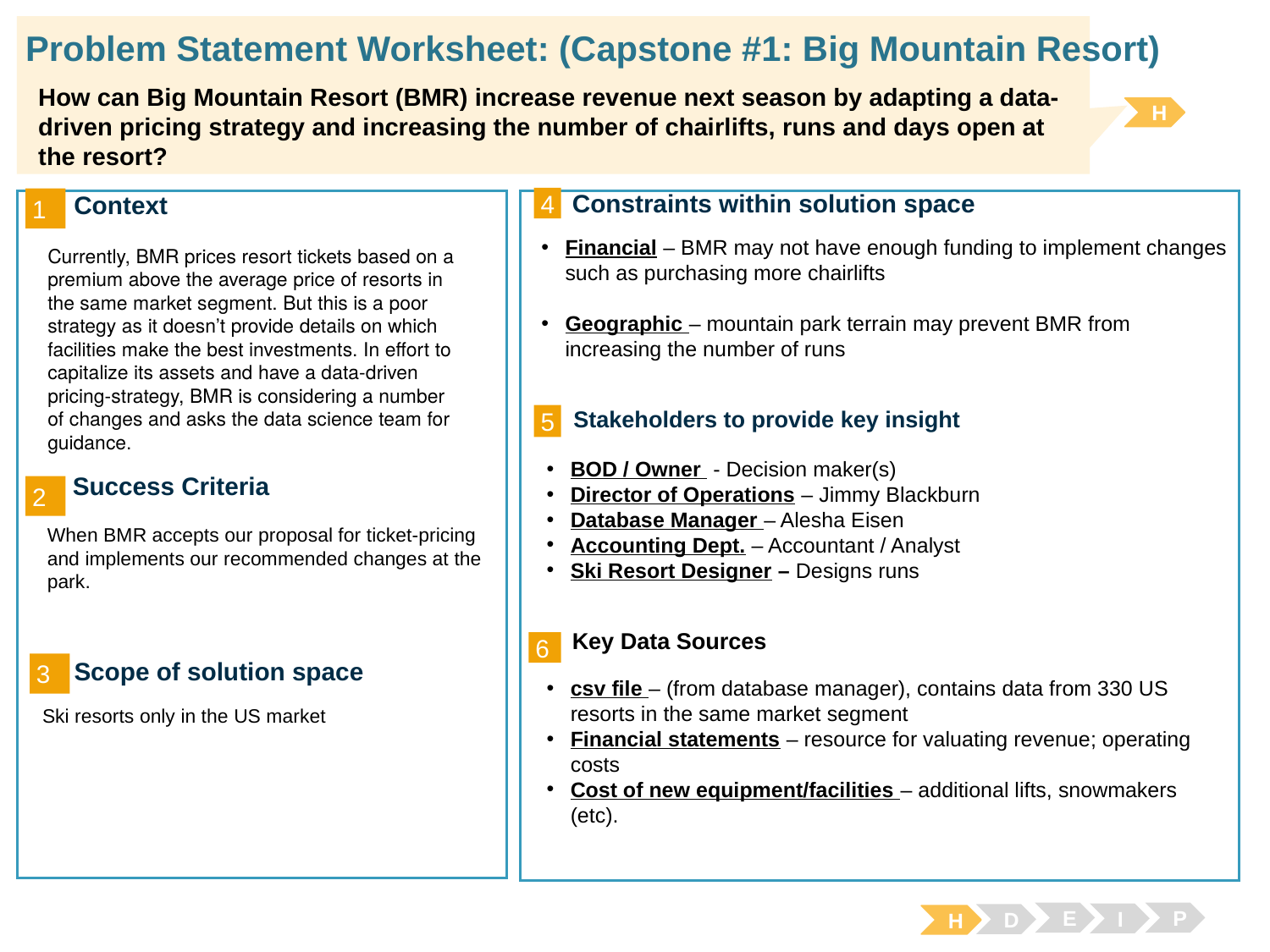

# Problem Statement Worksheet: (Capstone #1: Big Mountain Resort)
How can Big Mountain Resort (BMR) increase revenue next season by adapting a data-driven pricing strategy and increasing the number of chairlifts, runs and days open at the resort?
H
Constraints within solution space
4
1
Context

Financial – BMR may not have enough funding to implement changes such as purchasing more chairlifts
Geographic – mountain park terrain may prevent BMR from increasing the number of runs
Currently, BMR prices resort tickets based on a premium above the average price of resorts in the same market segment. But this is a poor strategy as it doesn’t provide details on which facilities make the best investments. In effort to capitalize its assets and have a data-driven pricing-strategy, BMR is considering a number of changes and asks the data science team for guidance.
Stakeholders to provide key insight
5

BOD / Owner  - Decision maker(s)
Director of Operations – Jimmy Blackburn
Database Manager – Alesha Eisen
Accounting Dept. – Accountant / Analyst
Ski Resort Designer – Designs runs

Success Criteria
2
When BMR accepts our proposal for ticket-pricing and implements our recommended changes at the park.
Key Data Sources
6
3
Scope of solution space
csv file – (from database manager), contains data from 330 US resorts in the same market segment
Financial statements – resource for valuating revenue; operating costs
Cost of new equipment/facilities – additional lifts, snowmakers (etc).
Ski resorts only in the US market

E
P
I
D
H